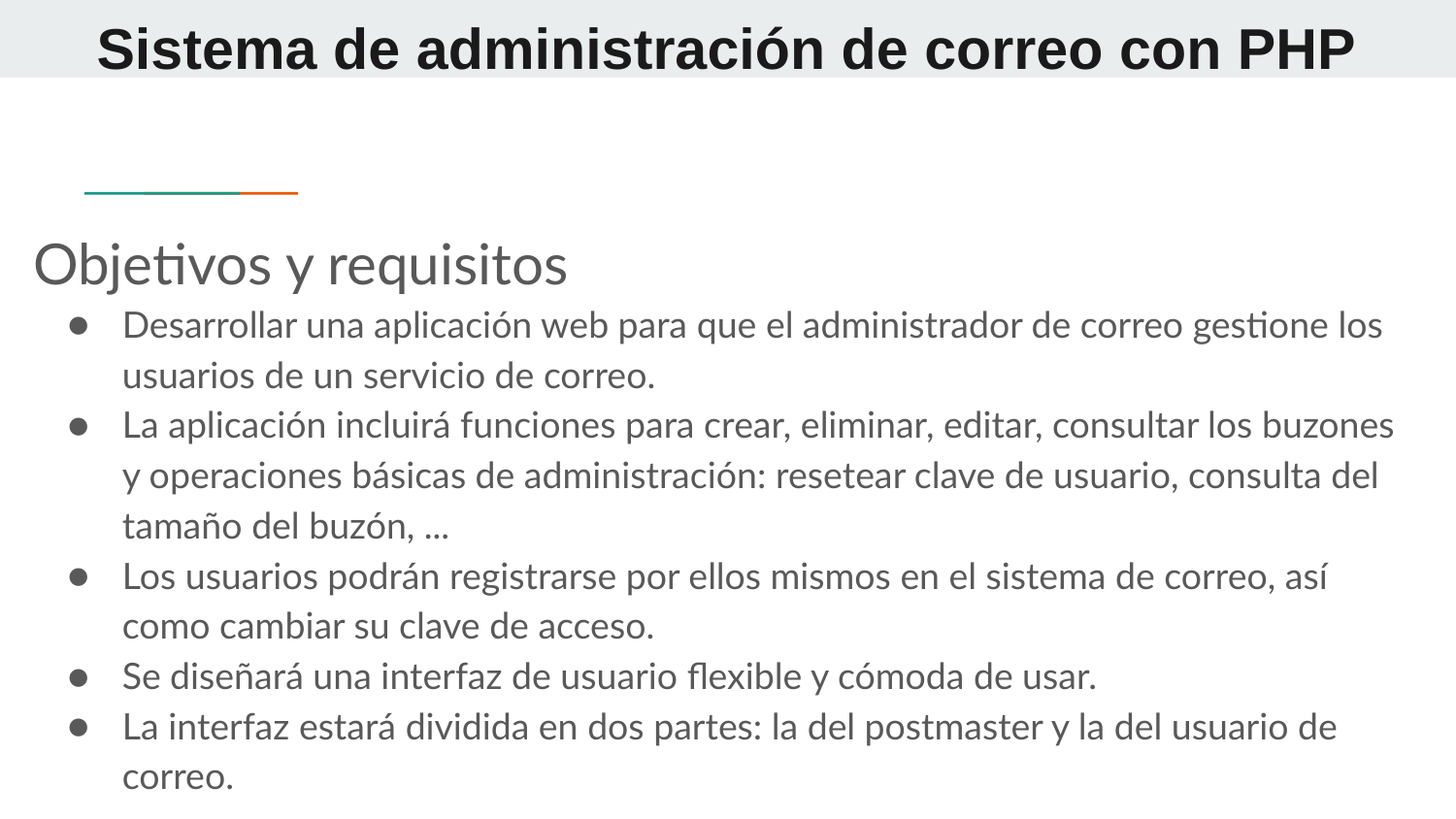

# Sistema de administración de correo con PHP
Objetivos y requisitos
Desarrollar una aplicación web para que el administrador de correo gestione los usuarios de un servicio de correo.
La aplicación incluirá funciones para crear, eliminar, editar, consultar los buzones y operaciones básicas de administración: resetear clave de usuario, consulta del tamaño del buzón, ...
Los usuarios podrán registrarse por ellos mismos en el sistema de correo, así como cambiar su clave de acceso.
Se diseñará una interfaz de usuario flexible y cómoda de usar.
La interfaz estará dividida en dos partes: la del postmaster y la del usuario de correo.